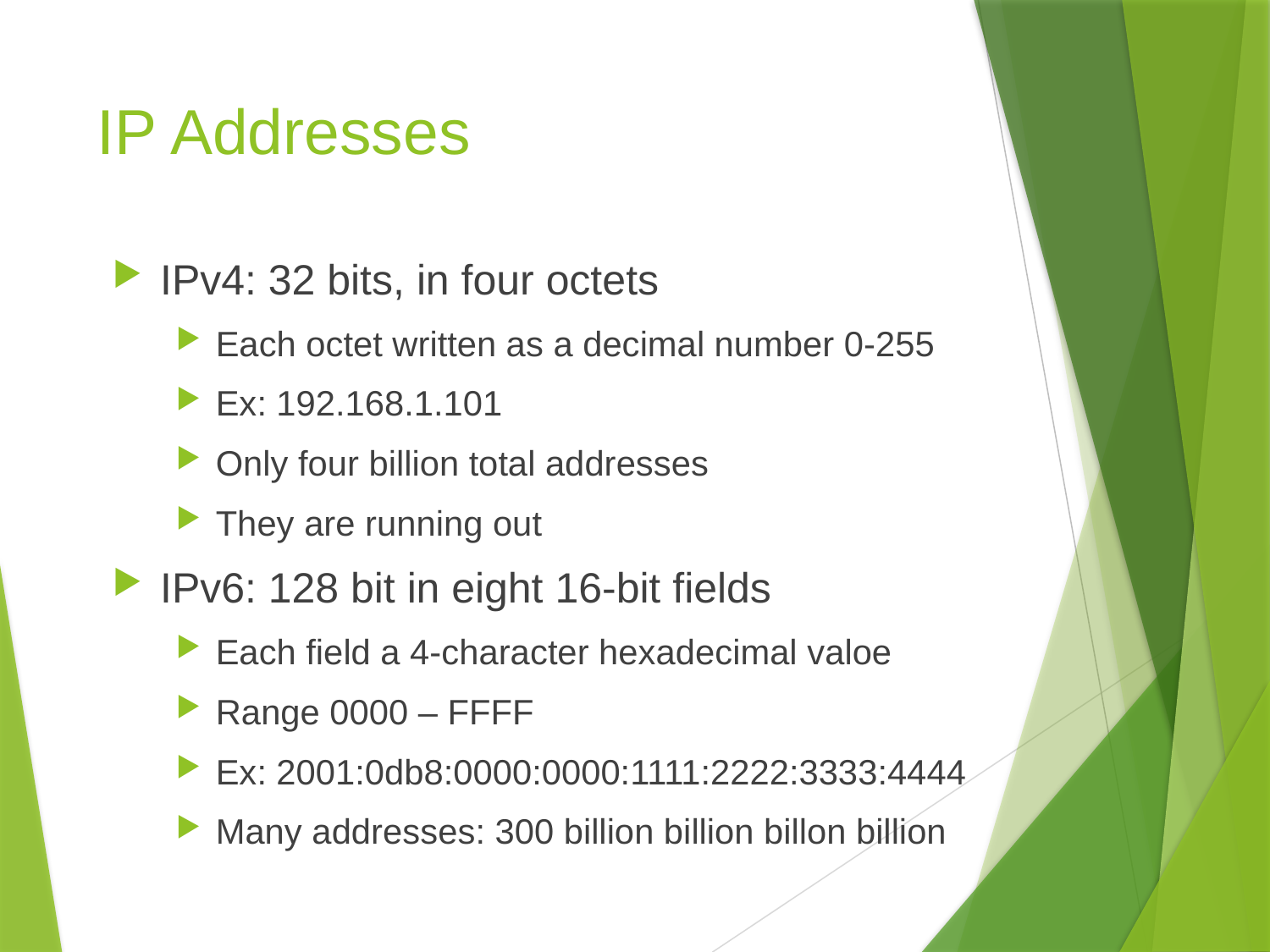

# IP Addresses
IPv4: 32 bits, in four octets
Each octet written as a decimal number 0-255
Ex: 192.168.1.101
Only four billion total addresses
They are running out
IPv6: 128 bit in eight 16-bit fields
Each field a 4-character hexadecimal valoe
Range 0000 – FFFF
Ex: 2001:0db8:0000:0000:1111:2222:3333:4444
Many addresses: 300 billion billion billon billion